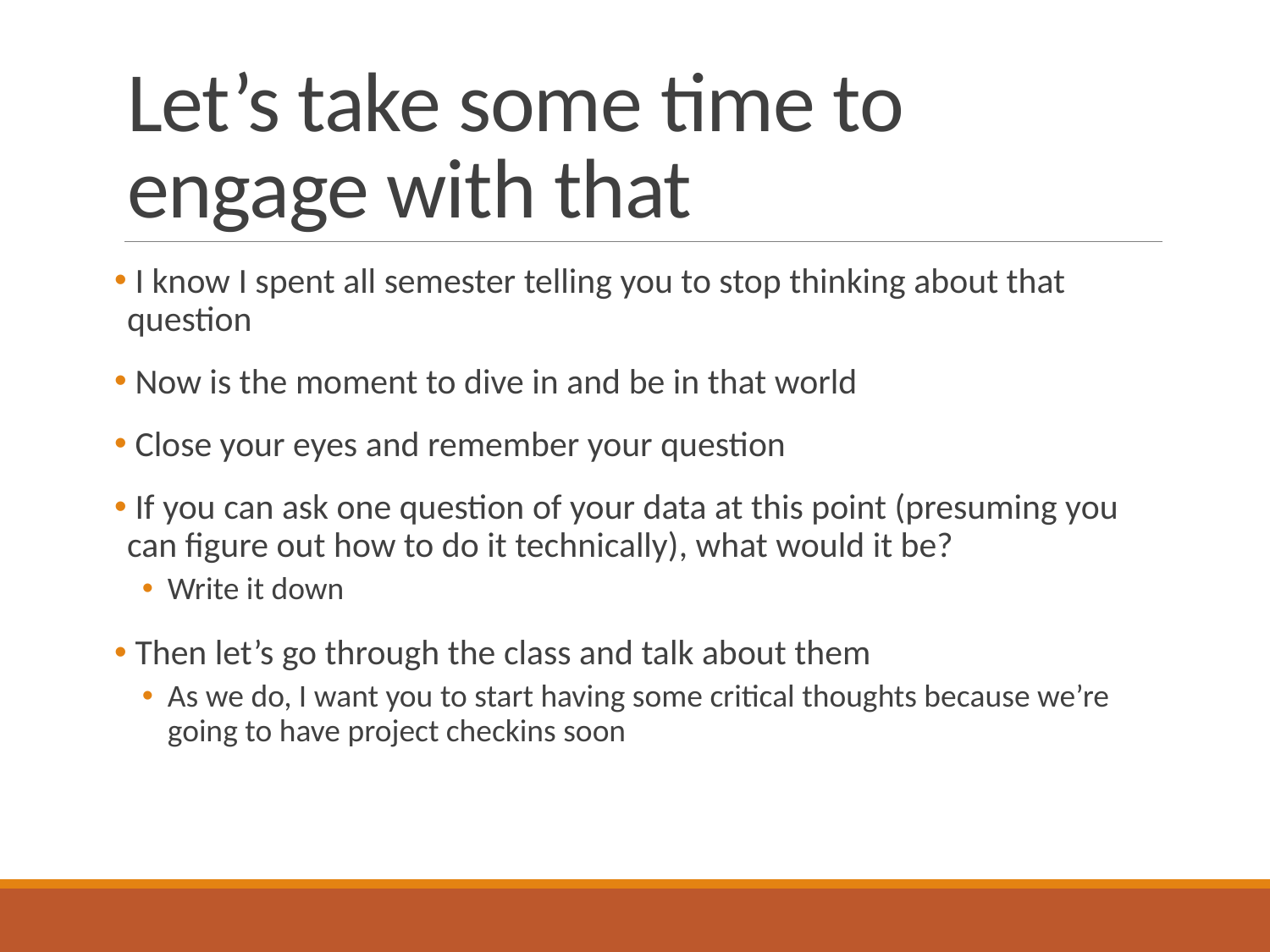

# Let’s take some time to engage with that
 I know I spent all semester telling you to stop thinking about that question
 Now is the moment to dive in and be in that world
 Close your eyes and remember your question
 If you can ask one question of your data at this point (presuming you can figure out how to do it technically), what would it be?
Write it down
 Then let’s go through the class and talk about them
As we do, I want you to start having some critical thoughts because we’re going to have project checkins soon